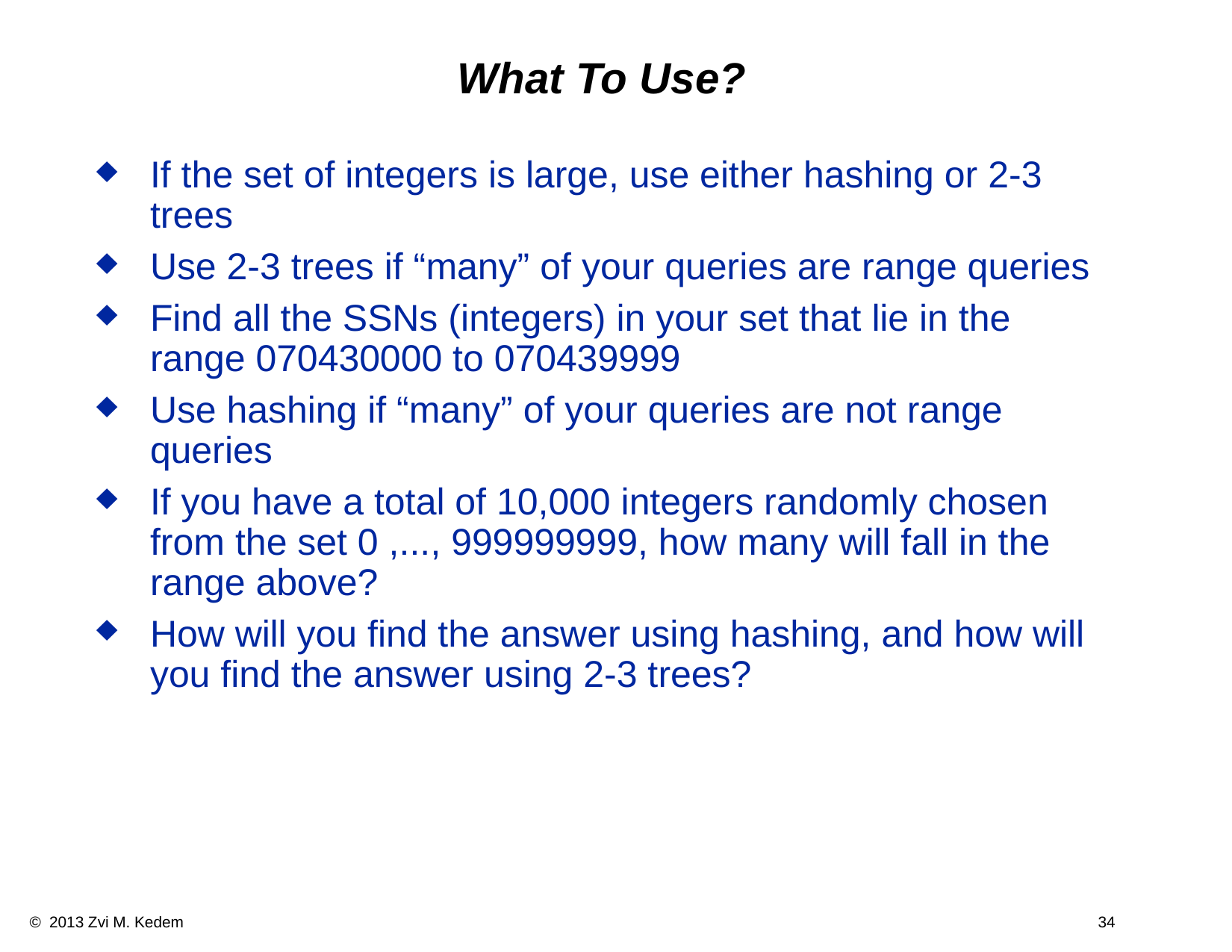

What To Use?
If the set of integers is large, use either hashing or 2-3 trees
Use 2-3 trees if “many” of your queries are range queries
Find all the SSNs (integers) in your set that lie in the range 070430000 to 070439999
Use hashing if “many” of your queries are not range queries
If you have a total of 10,000 integers randomly chosen from the set 0 ,..., 999999999, how many will fall in the range above?
How will you find the answer using hashing, and how will you find the answer using 2-3 trees?